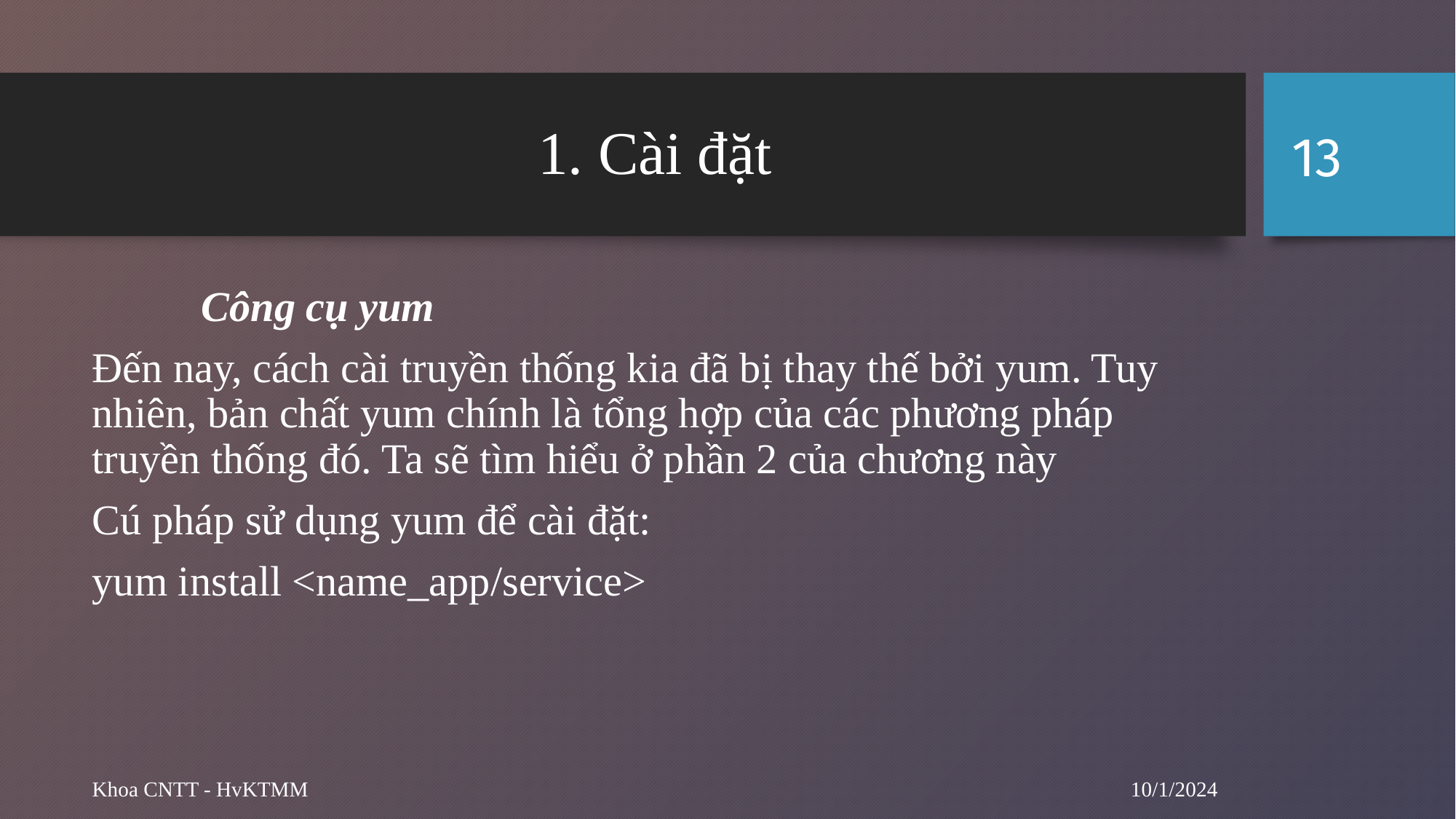

13
# 1. Cài đặt
	Công cụ yum
Đến nay, cách cài truyền thống kia đã bị thay thế bởi yum. Tuy nhiên, bản chất yum chính là tổng hợp của các phương pháp truyền thống đó. Ta sẽ tìm hiểu ở phần 2 của chương này
Cú pháp sử dụng yum để cài đặt:
yum install <name_app/service>

10/1/2024
Khoa CNTT - HvKTMM